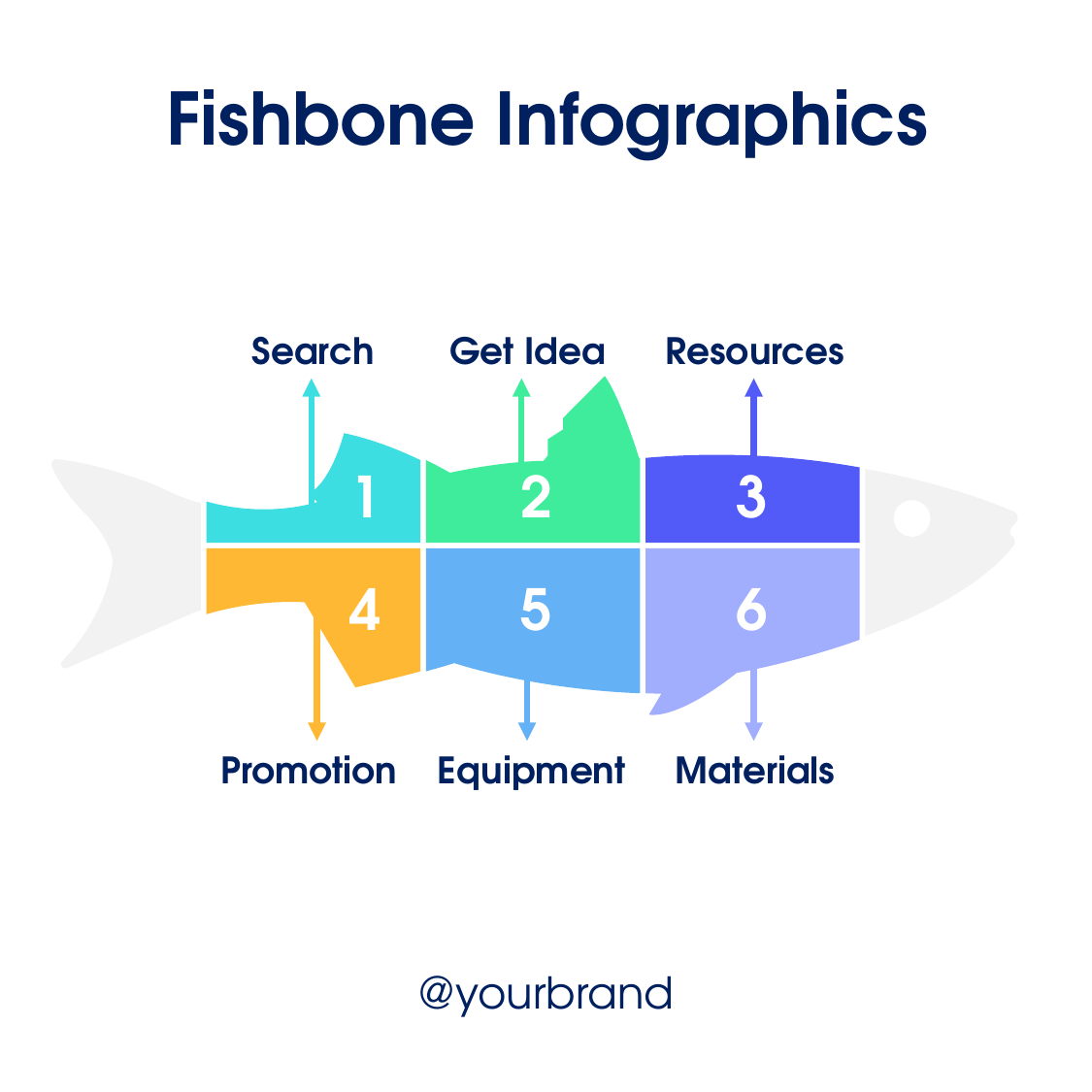

Fishbone Infographics
Search
Get Idea
Resources

1
2

3

4
5
6
Promotion
Equipment
Materials
@yourbrand